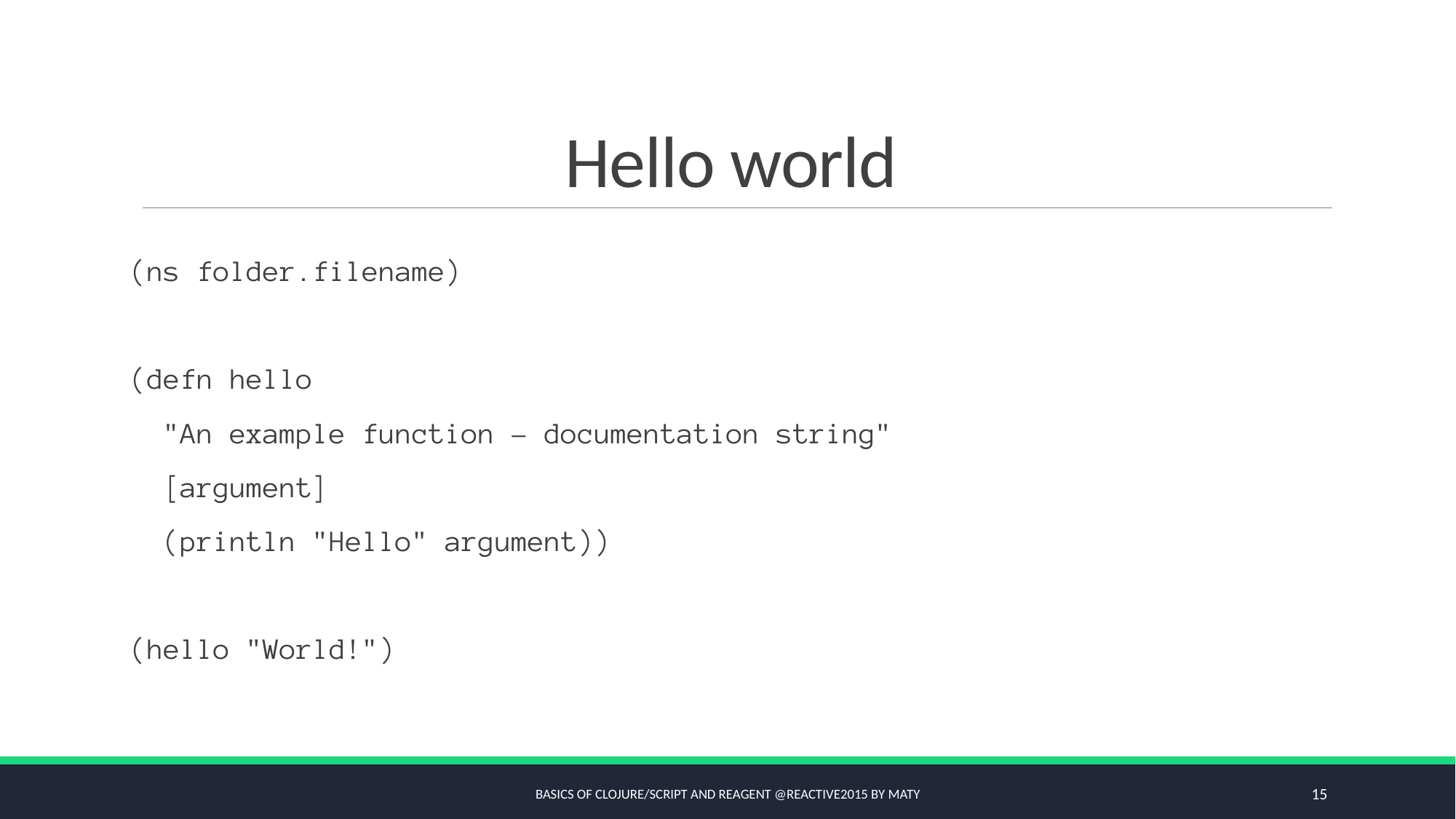

# Hello world
(ns folder.filename)

(defn hello
  "An example function – documentation string"
  [argument]
  (println "Hello" argument))

(hello "World!")
Basics of Clojure/script and Reagent @Reactive2015 by Maty
15